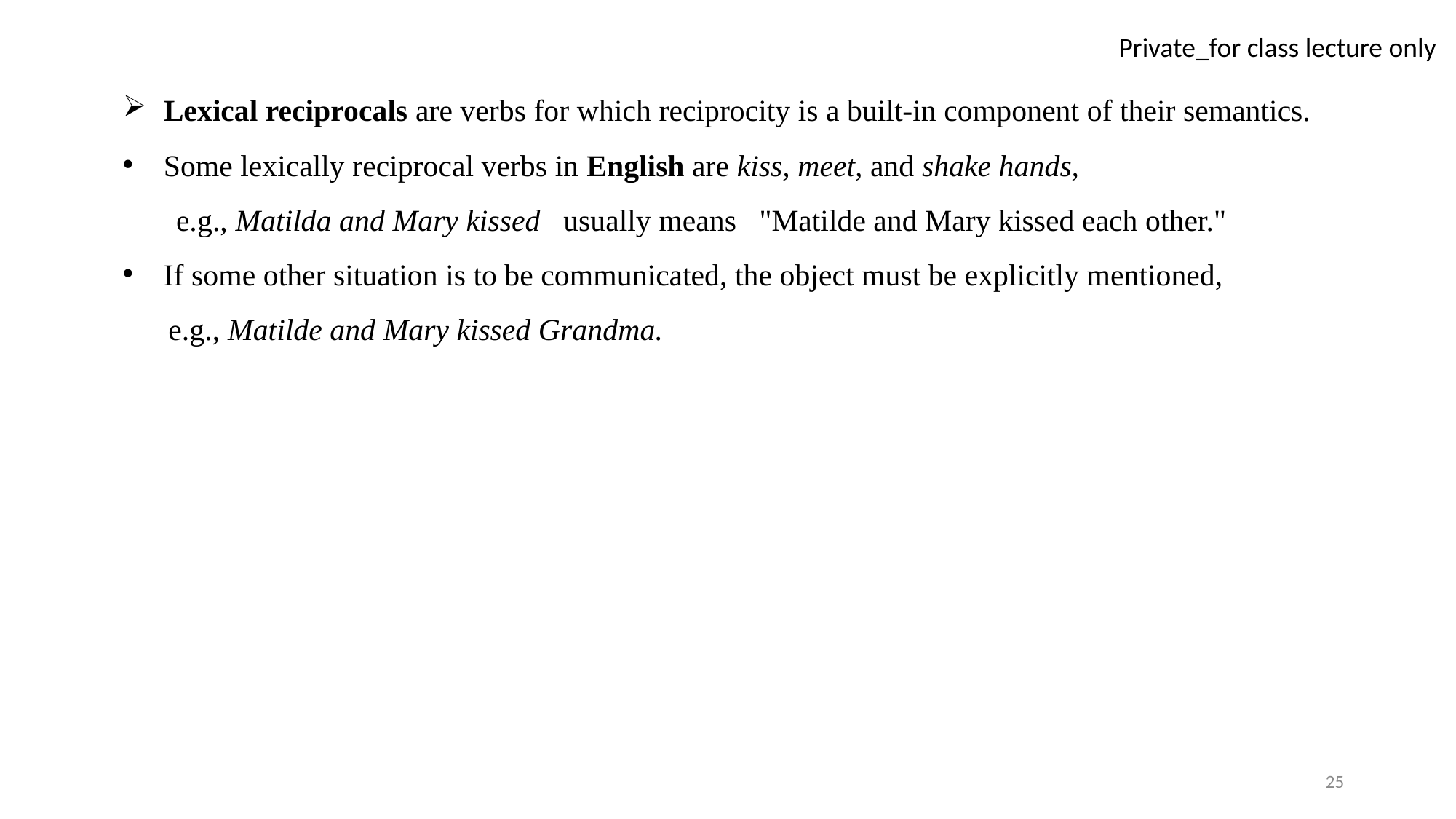

Lexical reciprocals are verbs for which reciprocity is a built-in component of their semantics.
Some lexically reciprocal verbs in English are kiss, meet, and shake hands,
       e.g., Matilda and Mary kissed   usually means   "Matilde and Mary kissed each other."
If some other situation is to be communicated, the object must be explicitly mentioned,
      e.g., Matilde and Mary kissed Grandma.

25